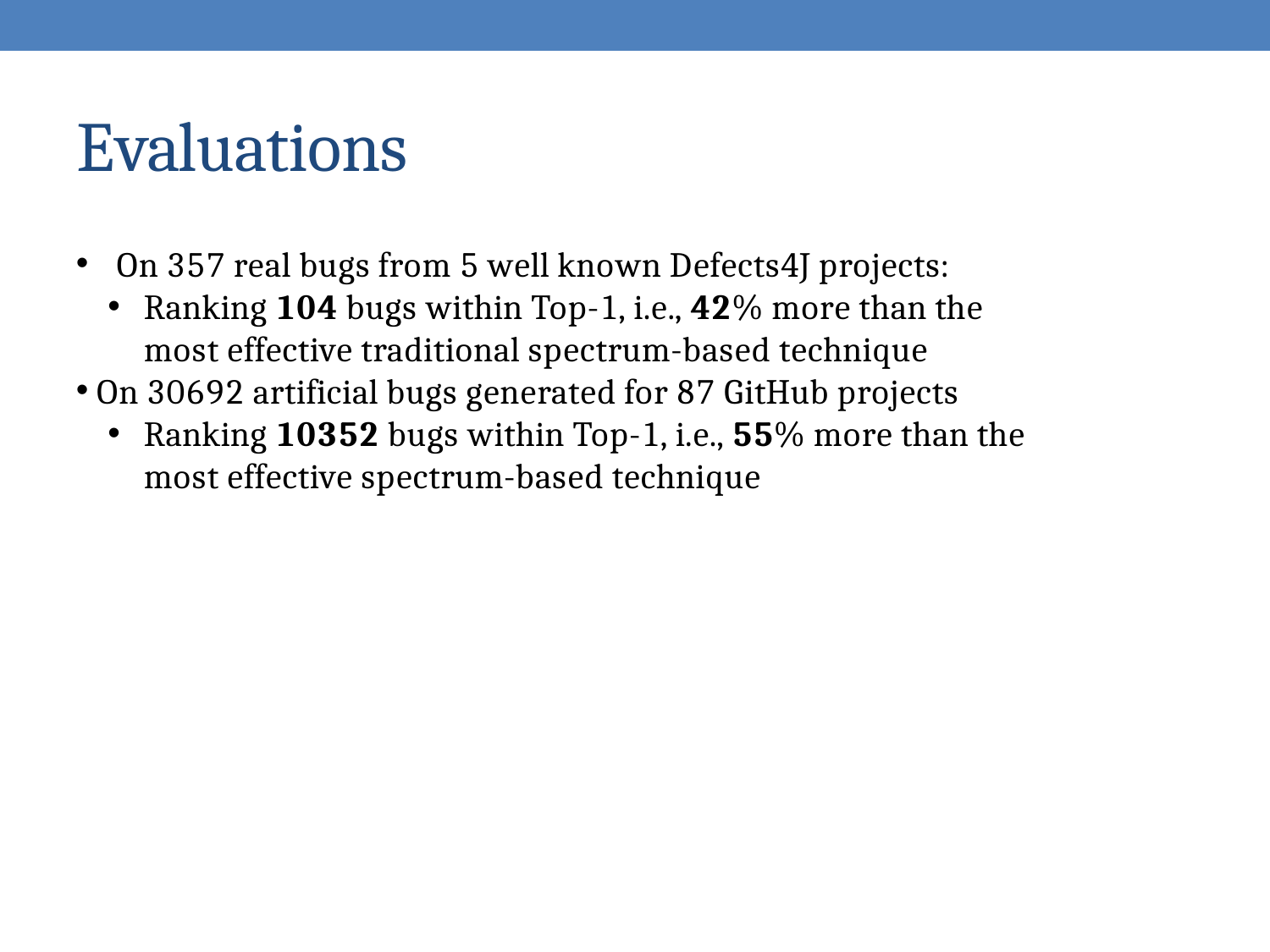

85
# Evaluations
On 357 real bugs from 5 well known Defects4J projects:
Ranking 104 bugs within Top-1, i.e., 42% more than the most effective traditional spectrum-based technique
On 30692 artificial bugs generated for 87 GitHub projects
Ranking 10352 bugs within Top-1, i.e., 55% more than the most effective spectrum-based technique